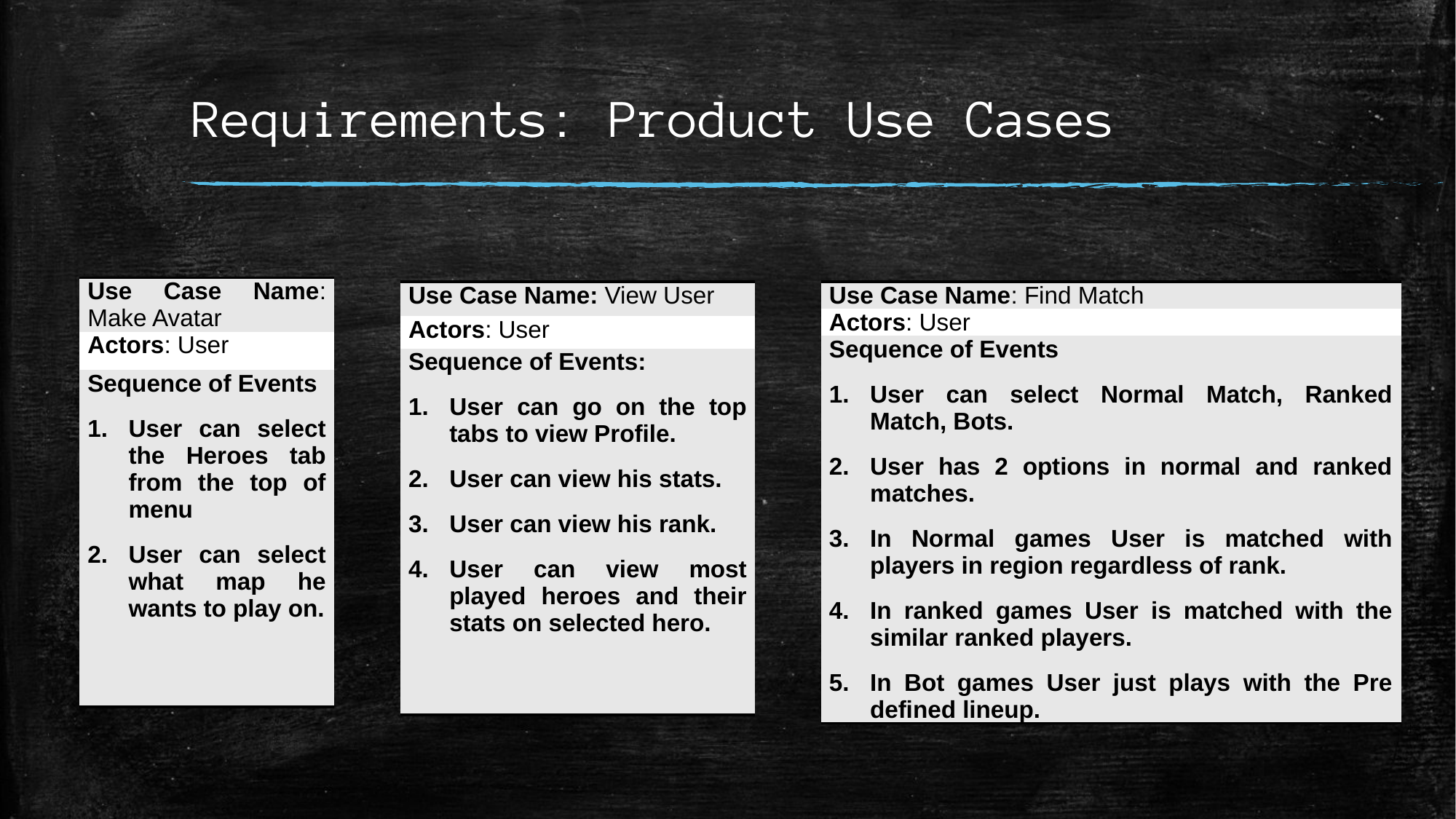

# Requirements: Product Use Cases
| Use Case Name: Make Avatar |
| --- |
| Actors: User |
| Sequence of Events User can select the Heroes tab from the top of menu User can select what map he wants to play on. |
| Use Case Name: Find Match |
| --- |
| Actors: User |
| Sequence of Events User can select Normal Match, Ranked Match, Bots. User has 2 options in normal and ranked matches. In Normal games User is matched with players in region regardless of rank. In ranked games User is matched with the similar ranked players. In Bot games User just plays with the Pre defined lineup. |
| Use Case Name: View User |
| --- |
| Actors: User |
| Sequence of Events: User can go on the top tabs to view Profile. User can view his stats. User can view his rank. User can view most played heroes and their stats on selected hero. |